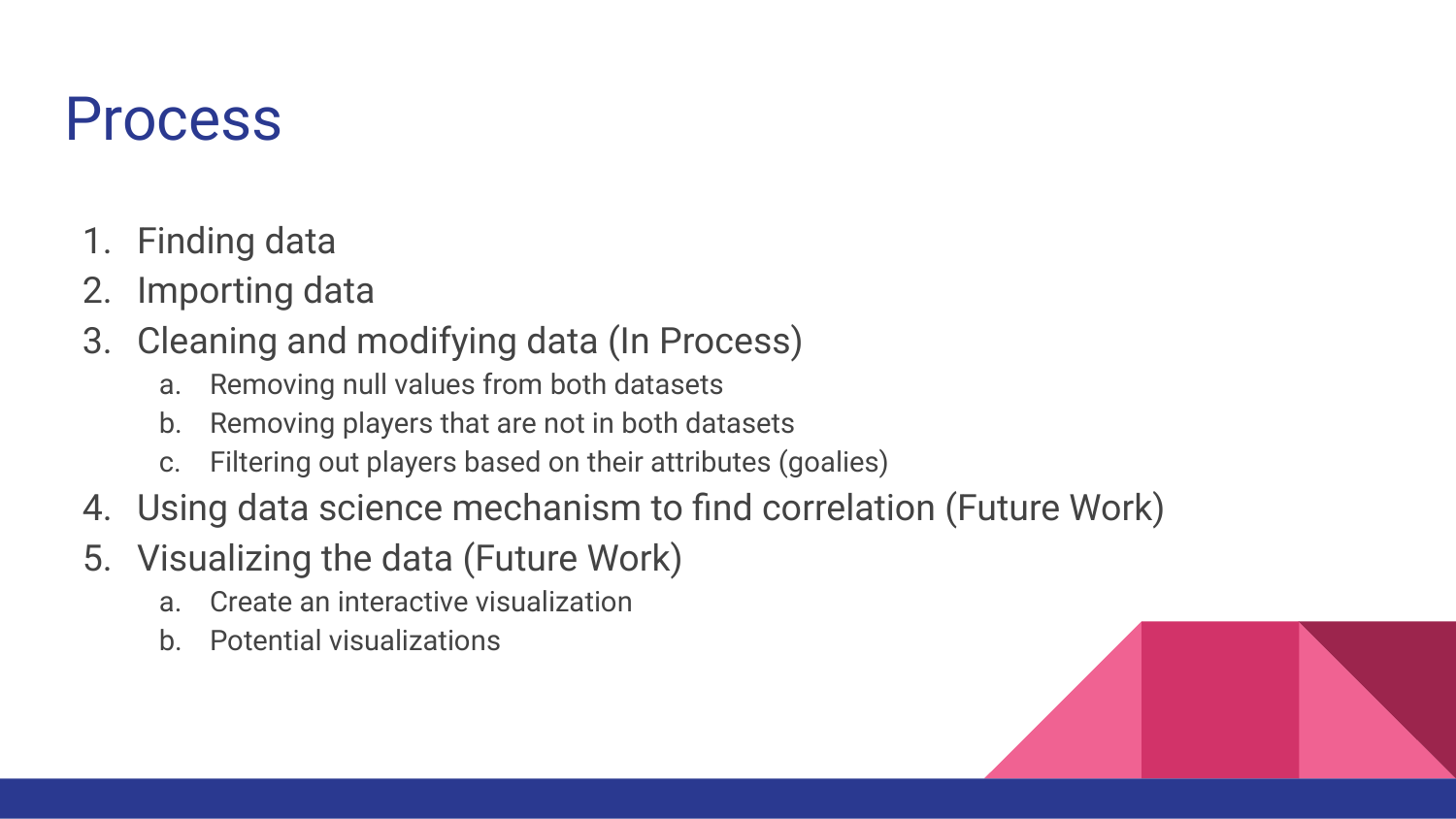

# Process
Finding data
Importing data
Cleaning and modifying data (In Process)
Removing null values from both datasets
Removing players that are not in both datasets
Filtering out players based on their attributes (goalies)
Using data science mechanism to find correlation (Future Work)
Visualizing the data (Future Work)
Create an interactive visualization
Potential visualizations